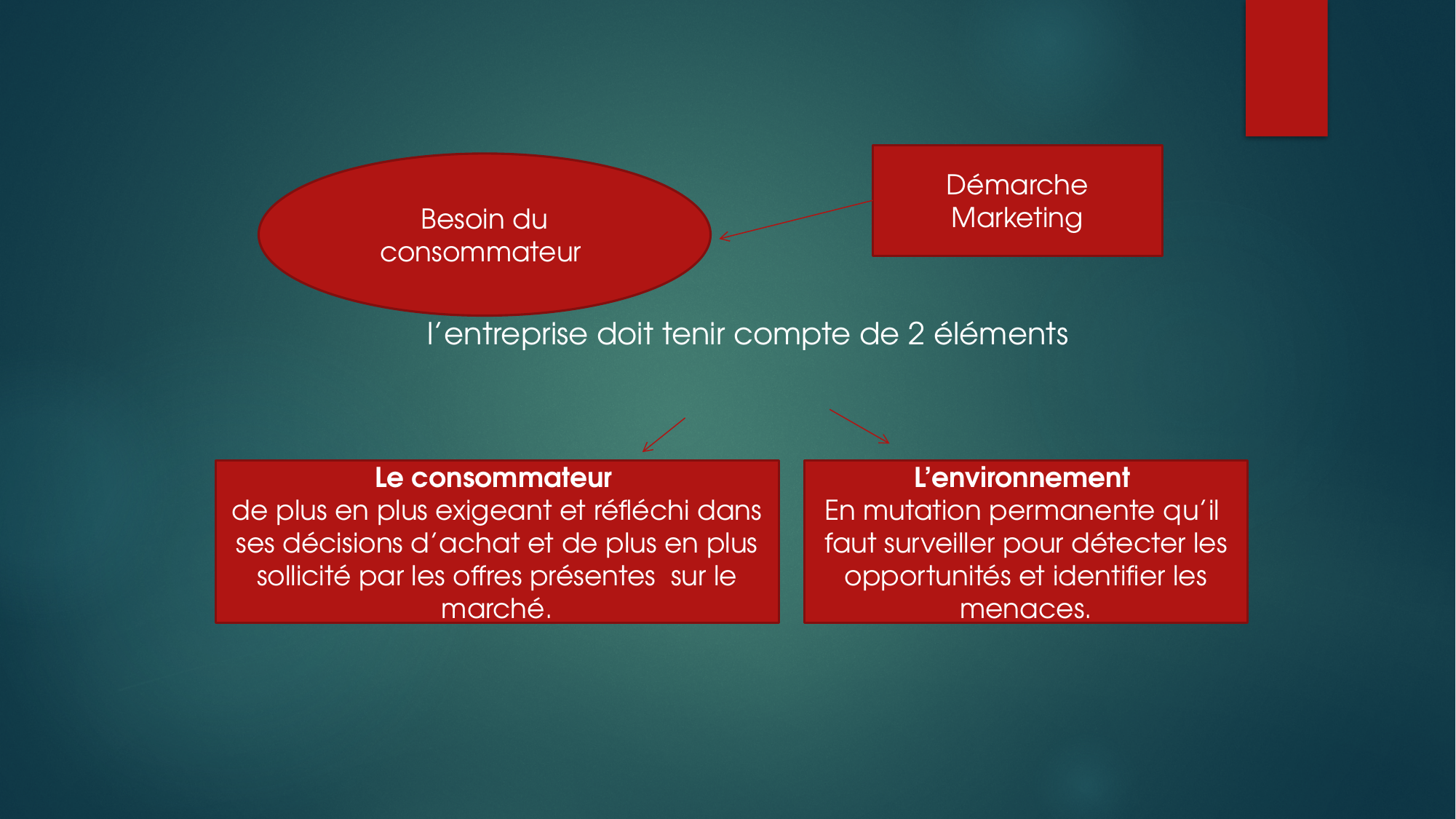

l’entreprise doit tenir compte de 2 éléments

Démarche Marketing
Besoin du consommateur
Le consommateur
de plus en plus exigeant et réfléchi dans ses décisions d’achat et de plus en plus sollicité par les offres présentes  sur le marché.
L’environnement
En mutation permanente qu’il  faut surveiller pour détecter les opportunités et identifier les menaces.